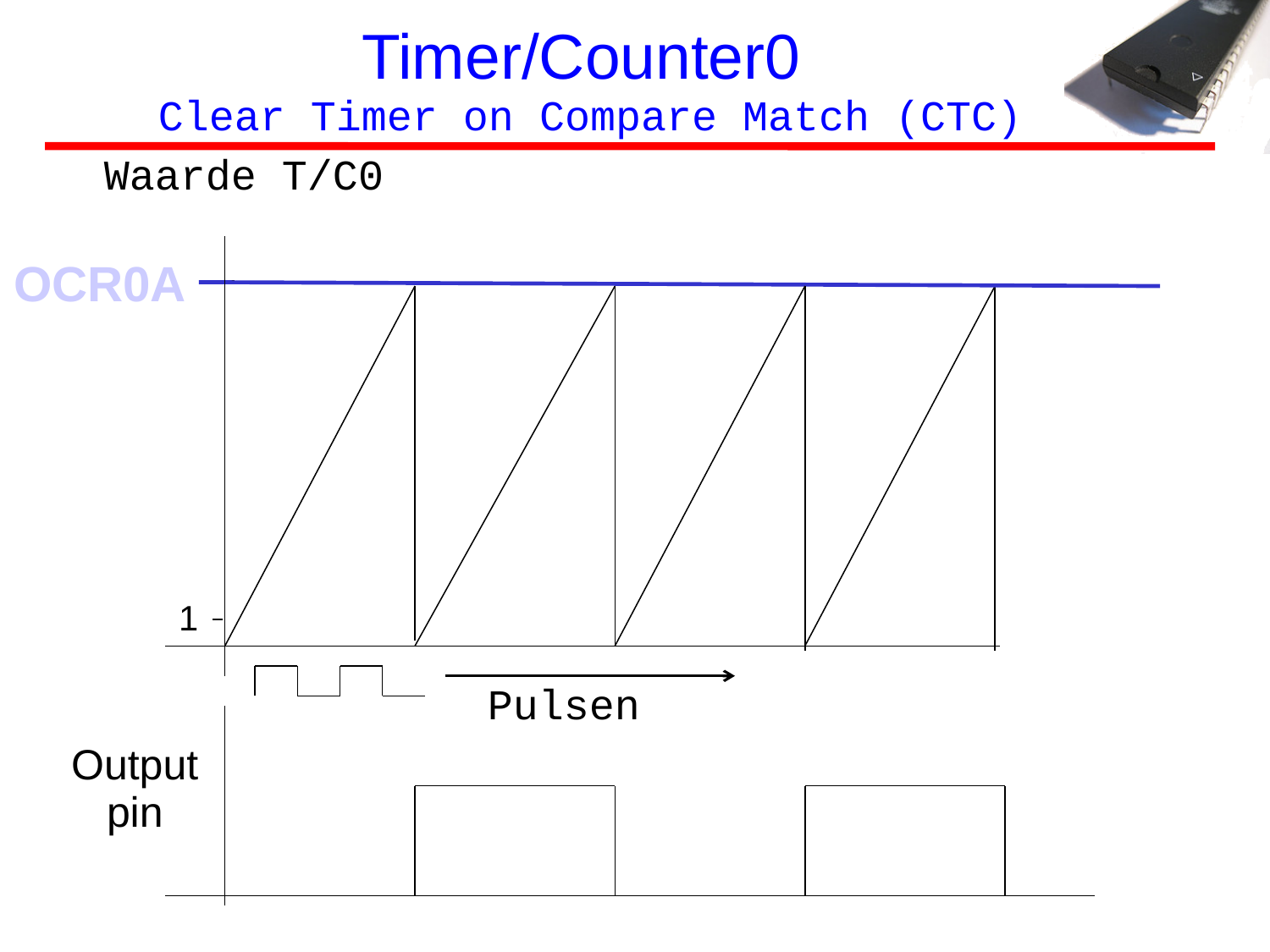

# Timer/Counter0 Clear Timer on Compare Match (CTC)
Waarde T/C0
OCR0A
1
Pulsen
Output
pin